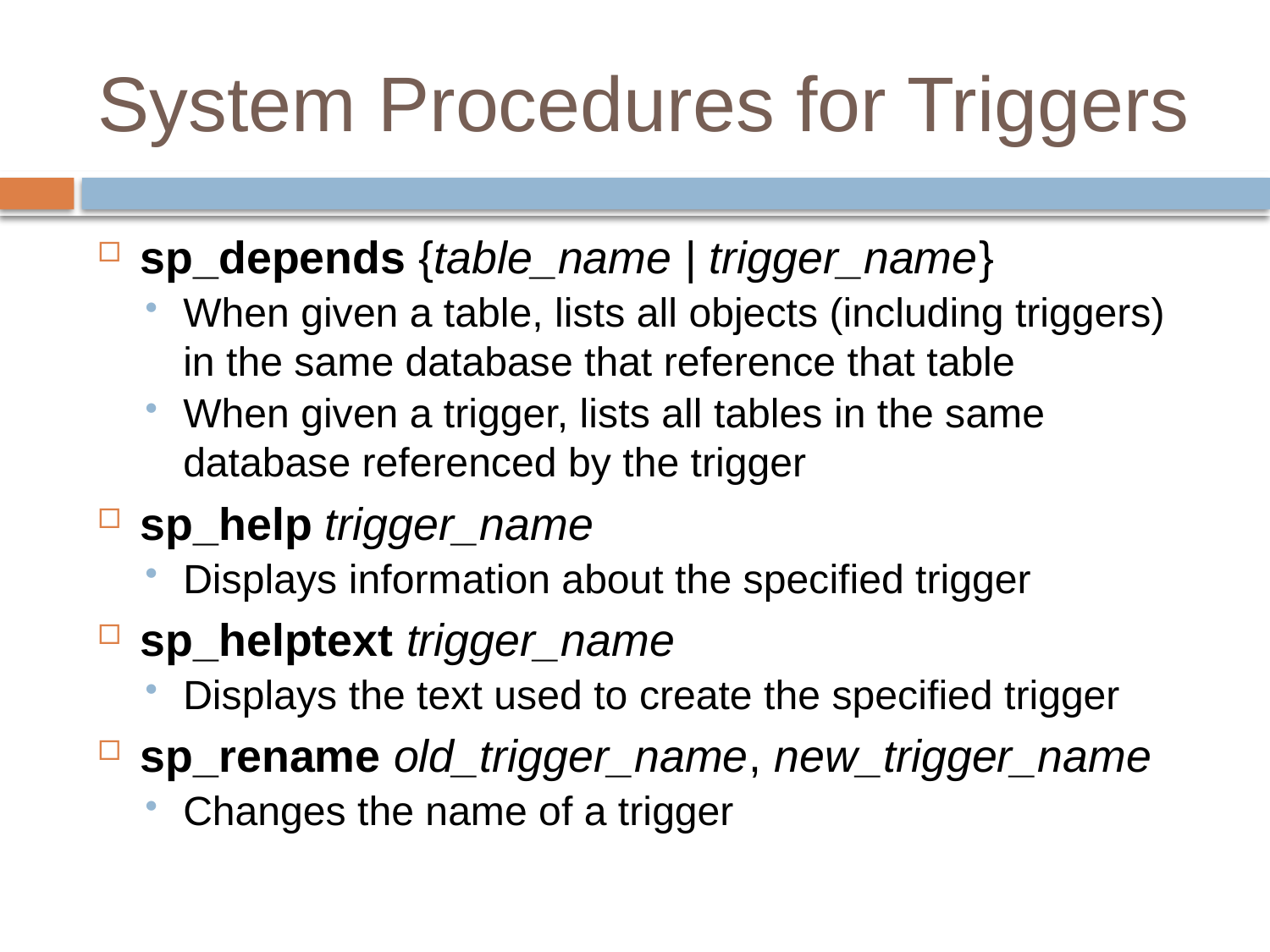

# System Procedures for Triggers
sp_depends {table_name | trigger_name}
When given a table, lists all objects (including triggers) in the same database that reference that table
When given a trigger, lists all tables in the same database referenced by the trigger
sp_help trigger_name
Displays information about the specified trigger
sp_helptext trigger_name
Displays the text used to create the specified trigger
sp_rename old_trigger_name, new_trigger_name
Changes the name of a trigger